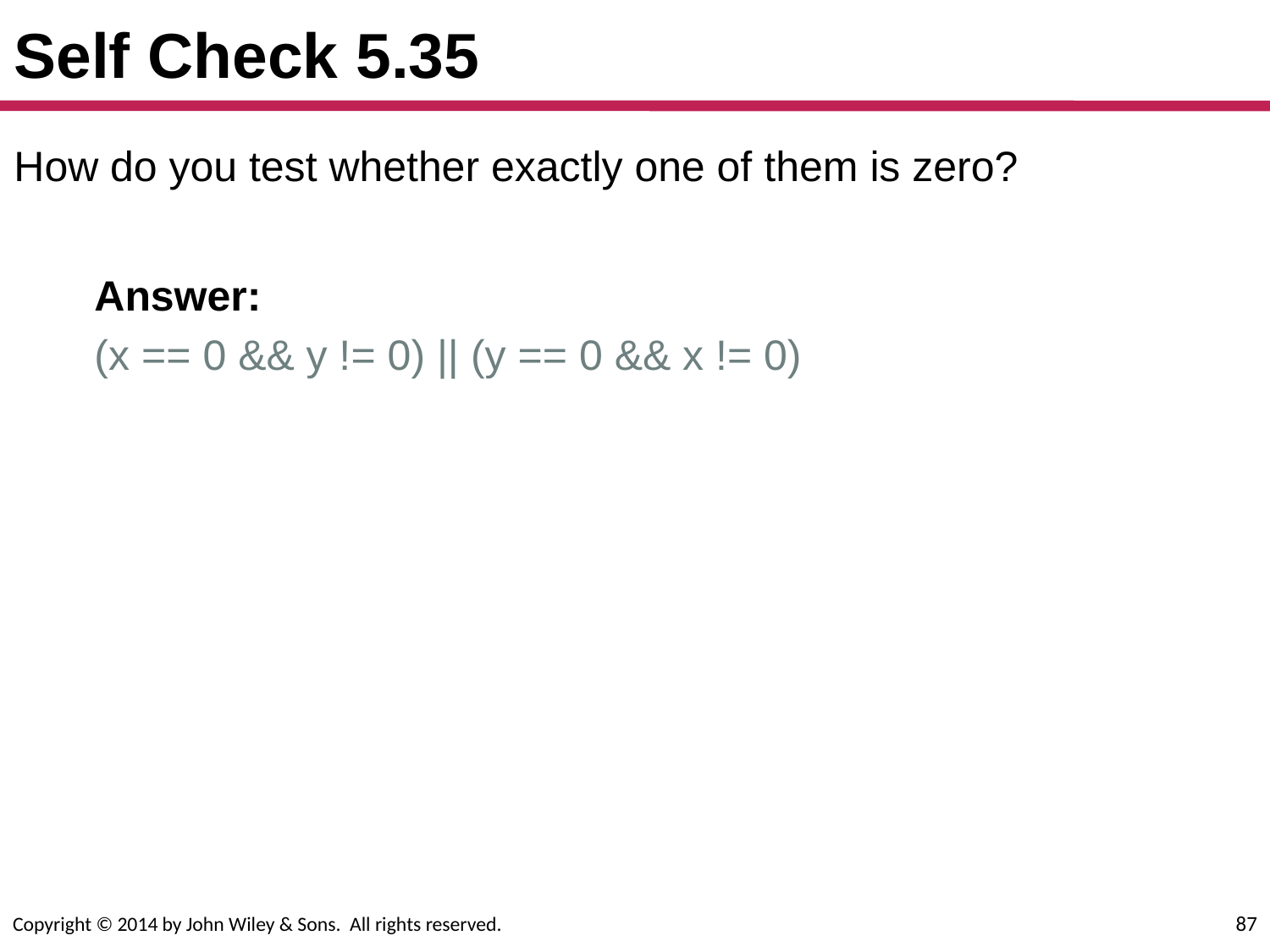

# Self Check 5.35
How do you test whether exactly one of them is zero?
Answer:
(x == 0 && y != 0) || (y == 0 && x != 0)